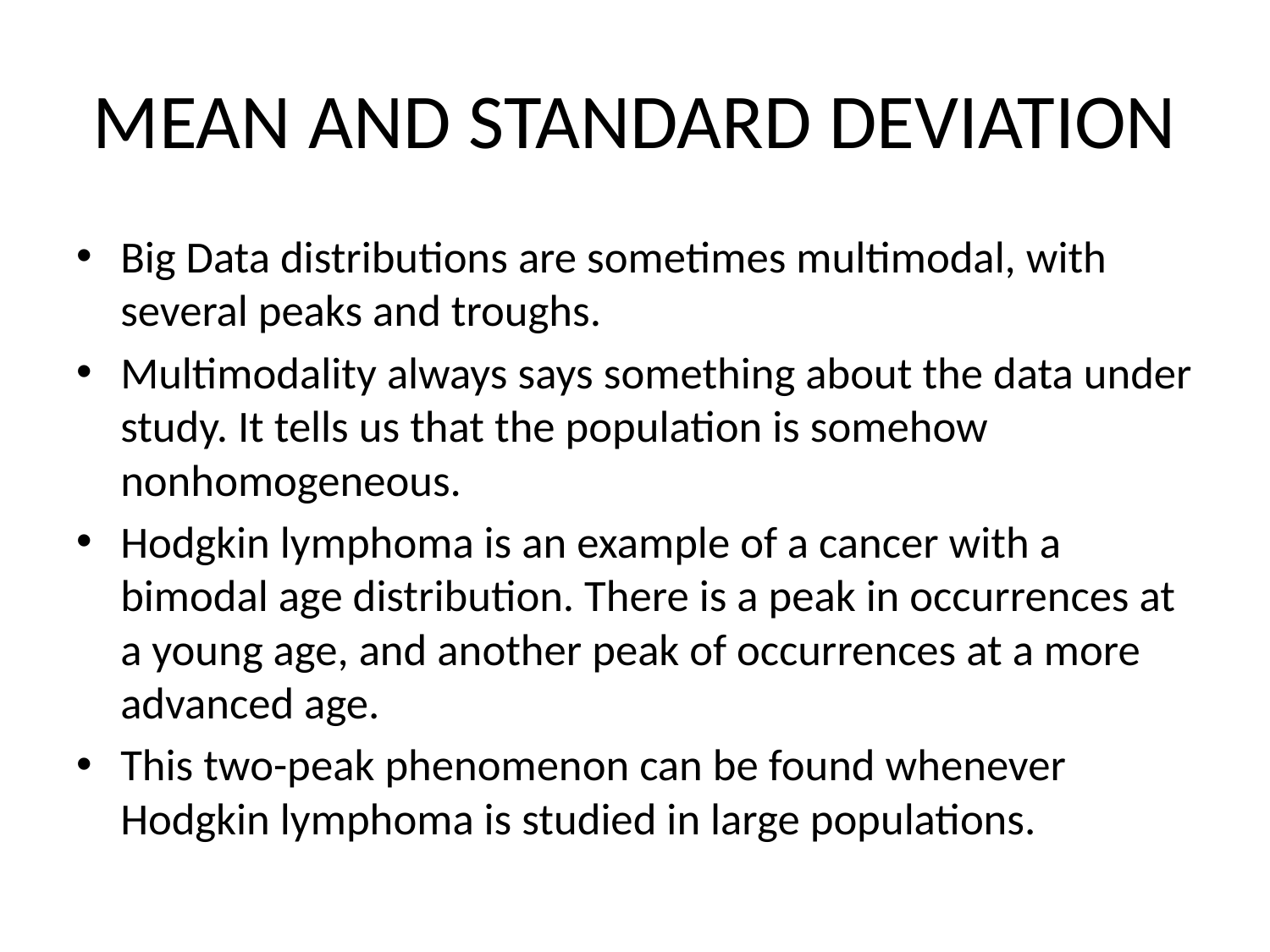

# MEAN AND STANDARD DEVIATION
Big Data distributions are sometimes multimodal, with several peaks and troughs.
Multimodality always says something about the data under study. It tells us that the population is somehow nonhomogeneous.
Hodgkin lymphoma is an example of a cancer with a bimodal age distribution. There is a peak in occurrences at a young age, and another peak of occurrences at a more advanced age.
This two-peak phenomenon can be found whenever Hodgkin lymphoma is studied in large populations.